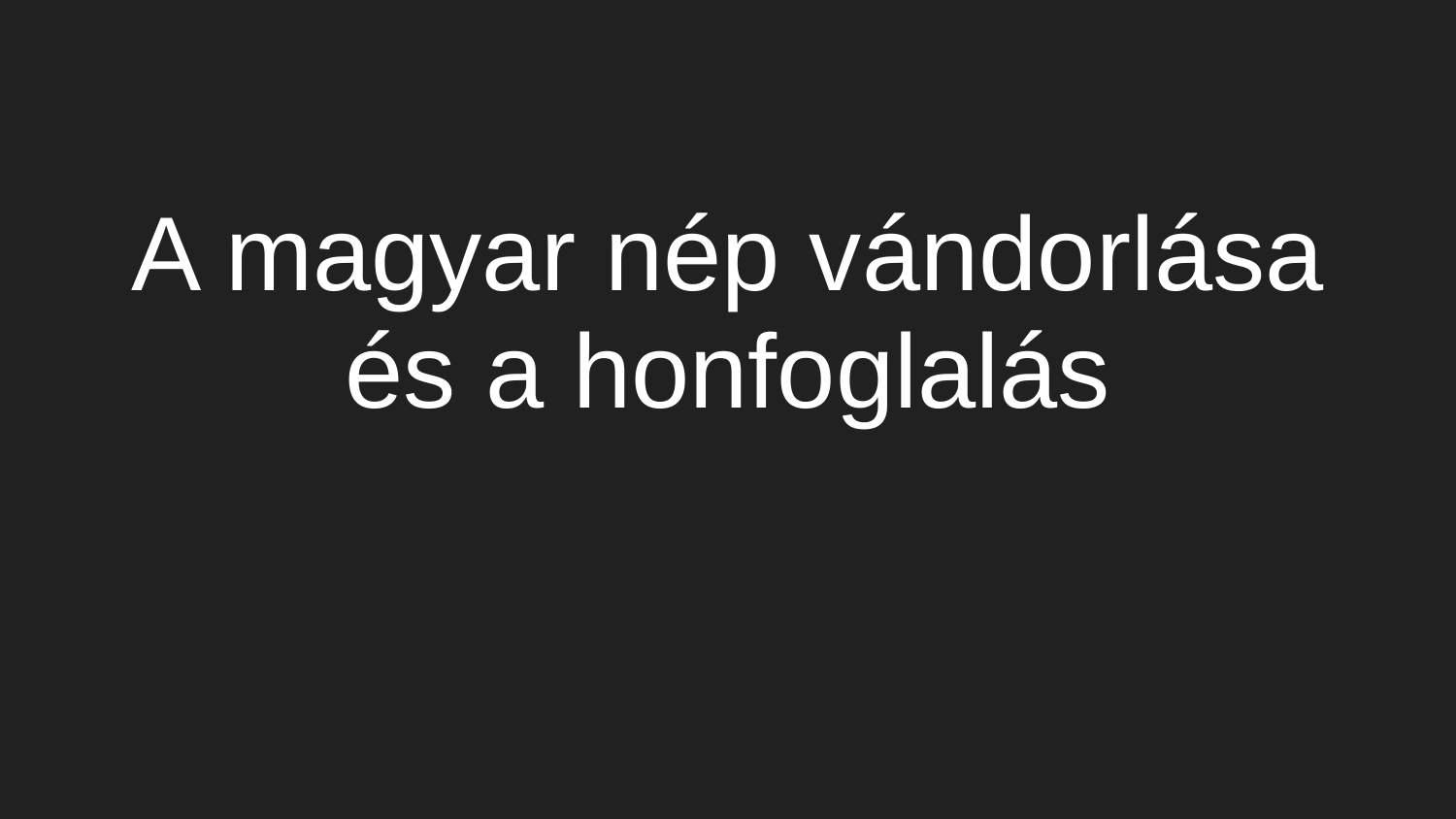

# A magyar nép vándorlása és a honfoglalás